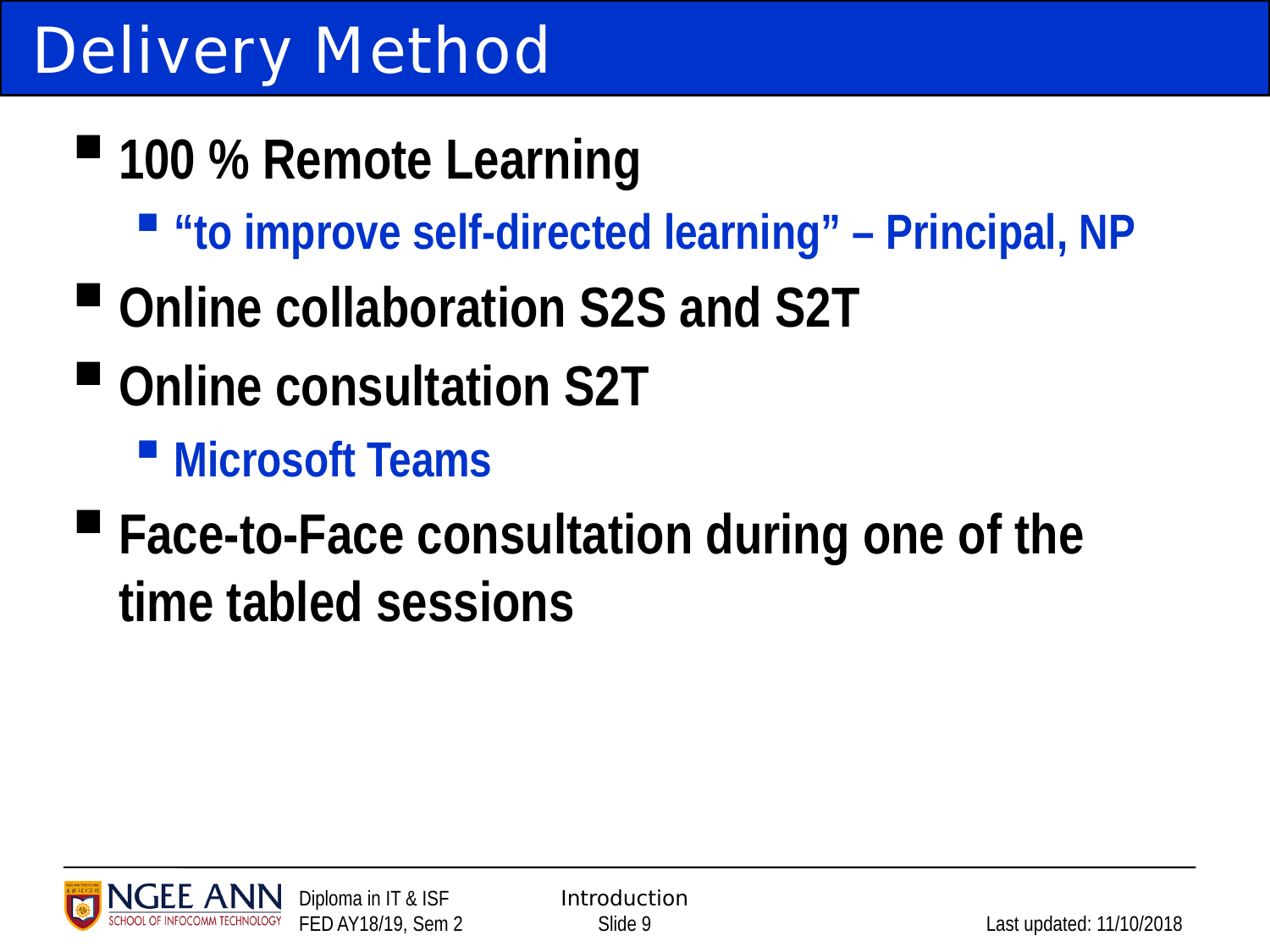

# Delivery Method
100 % Remote Learning
“to improve self-directed learning” – Principal, NP
Online collaboration S2S and S2T
Online consultation S2T
Microsoft Teams
Face-to-Face consultation during one of the time tabled sessions